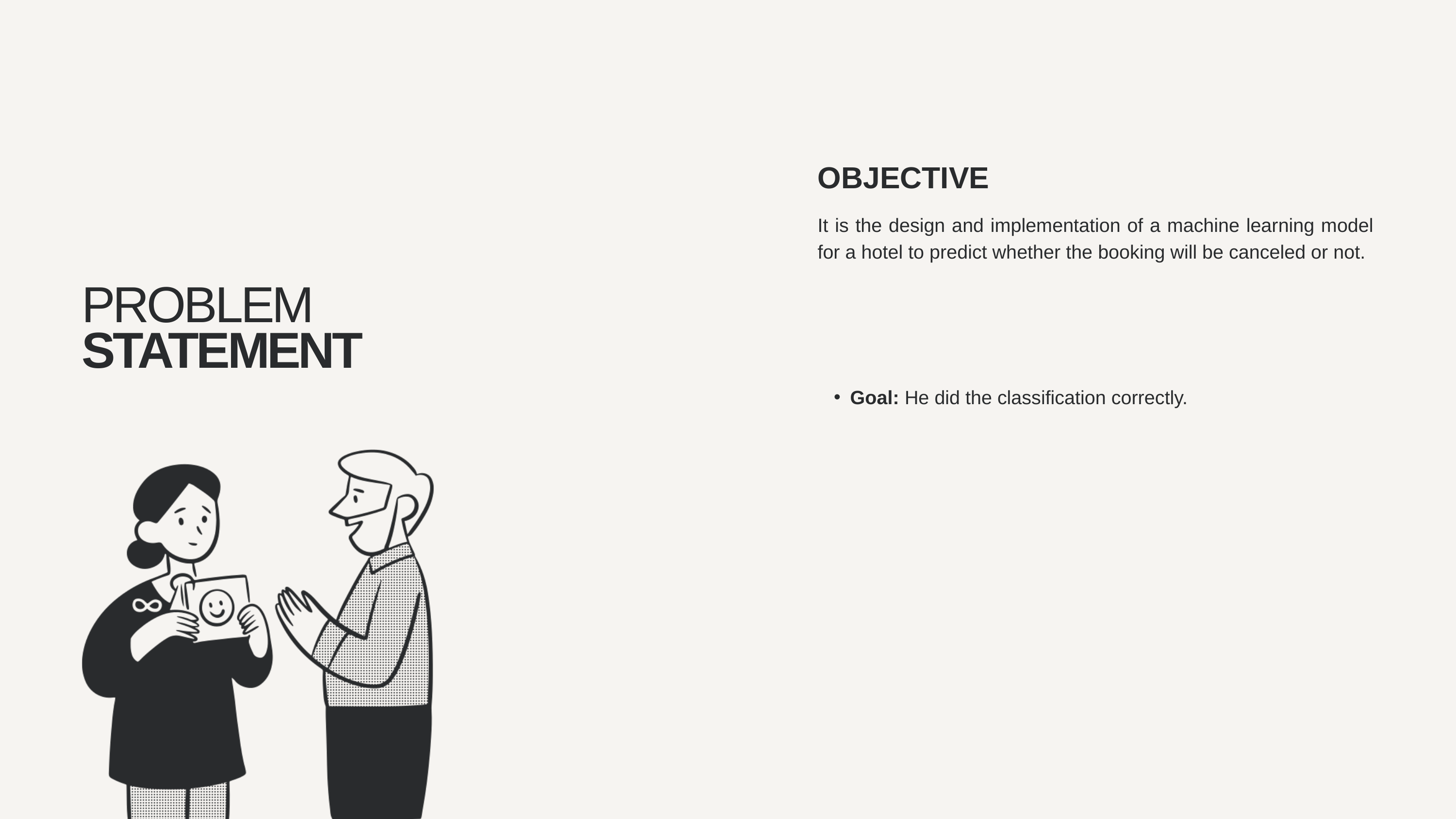

OBJECTIVE
It is the design and implementation of a machine learning model for a hotel to predict whether the booking will be canceled or not.
PROBLEM STATEMENT

Goal: He did the classification correctly.